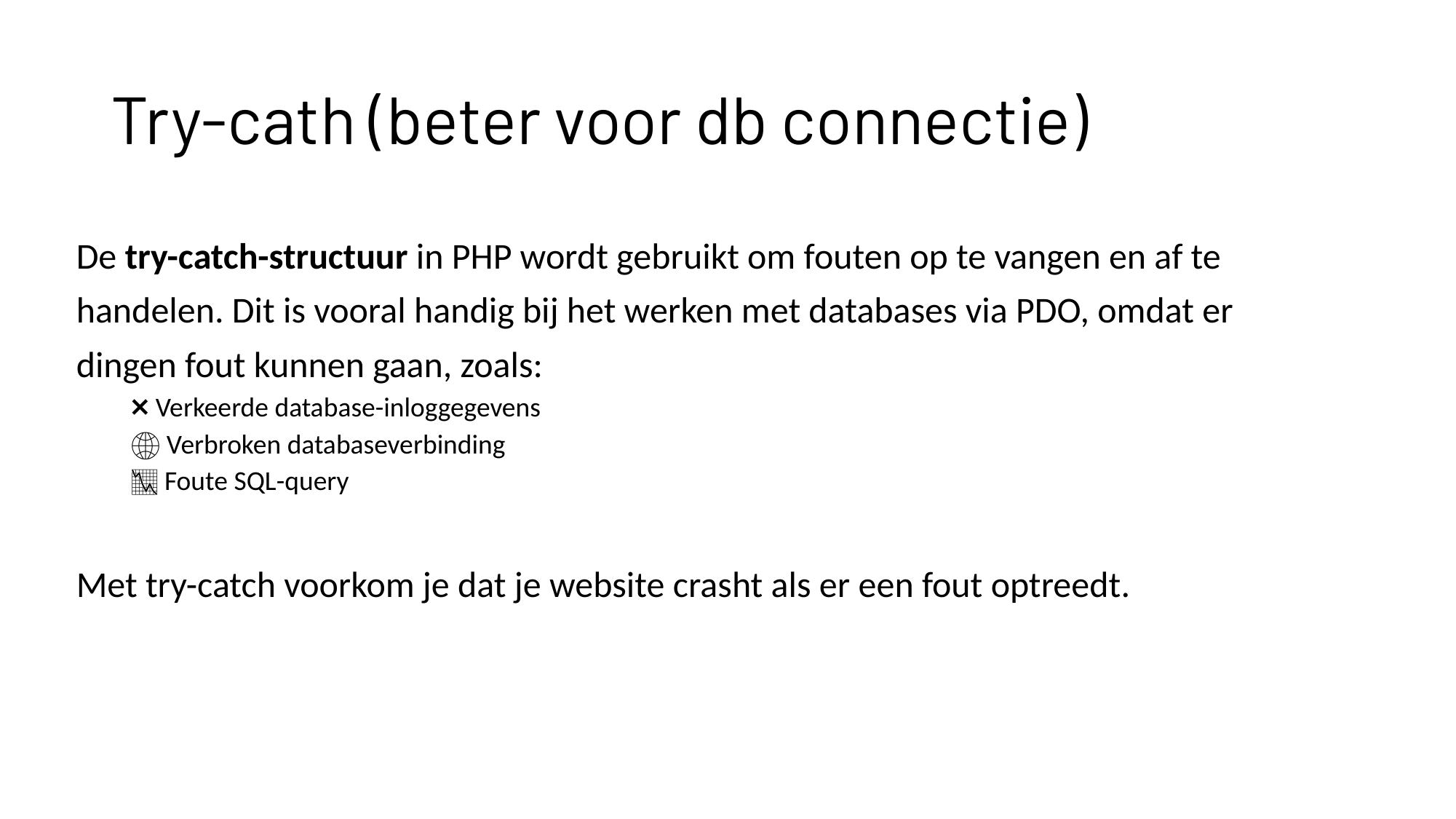

# Try-cath (beter voor db connectie)
De try-catch-structuur in PHP wordt gebruikt om fouten op te vangen en af te
handelen. Dit is vooral handig bij het werken met databases via PDO, omdat er
dingen fout kunnen gaan, zoals:
❌ Verkeerde database-inloggegevens
🌐 Verbroken databaseverbinding
📉 Foute SQL-query

Met try-catch voorkom je dat je website crasht als er een fout optreedt.